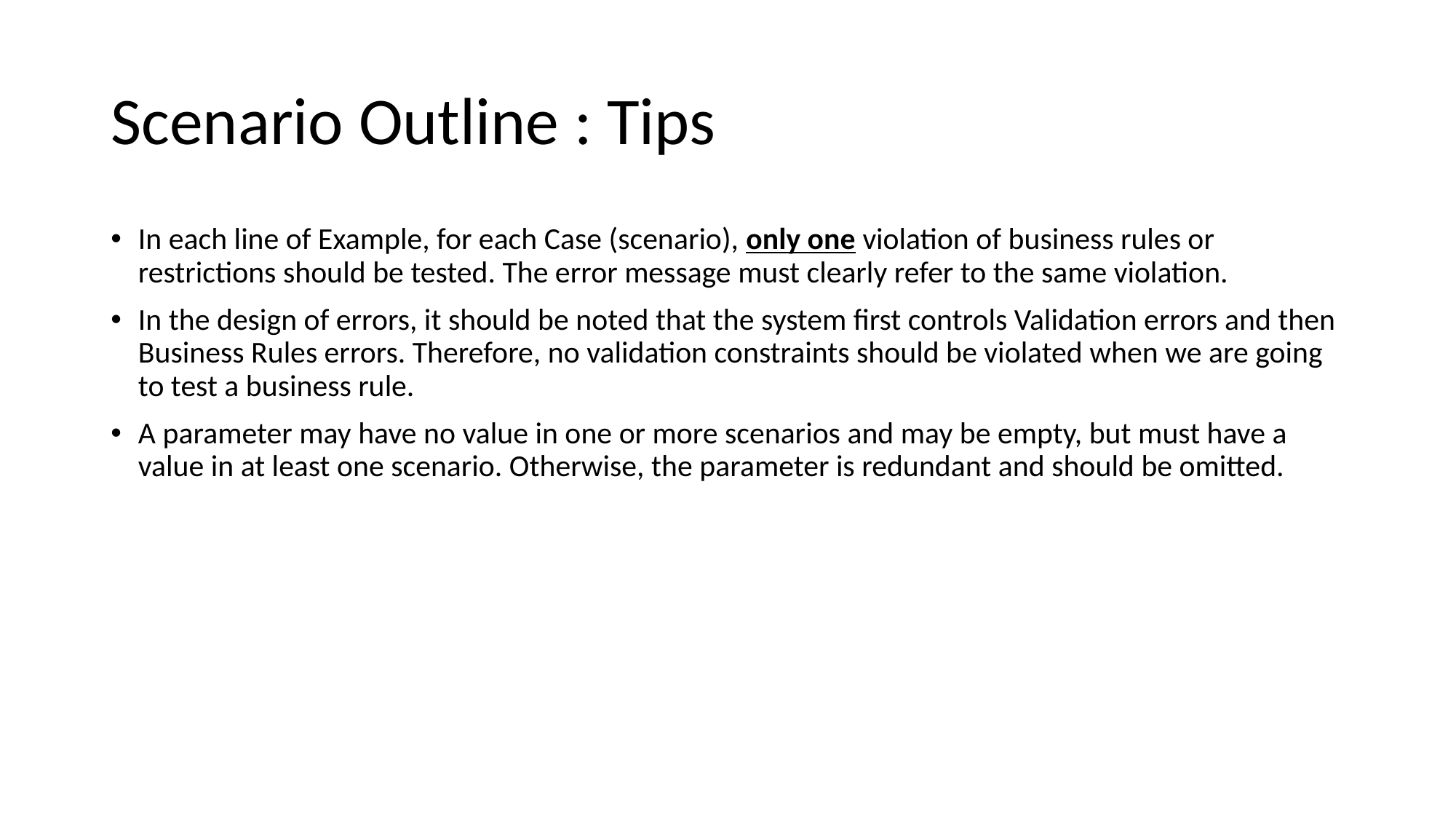

# Scenario Outline : Tips
In each line of Example, for each Case (scenario), only one violation of business rules or restrictions should be tested. The error message must clearly refer to the same violation.
In the design of errors, it should be noted that the system first controls Validation errors and then Business Rules errors. Therefore, no validation constraints should be violated when we are going to test a business rule.
A parameter may have no value in one or more scenarios and may be empty, but must have a value in at least one scenario. Otherwise, the parameter is redundant and should be omitted.